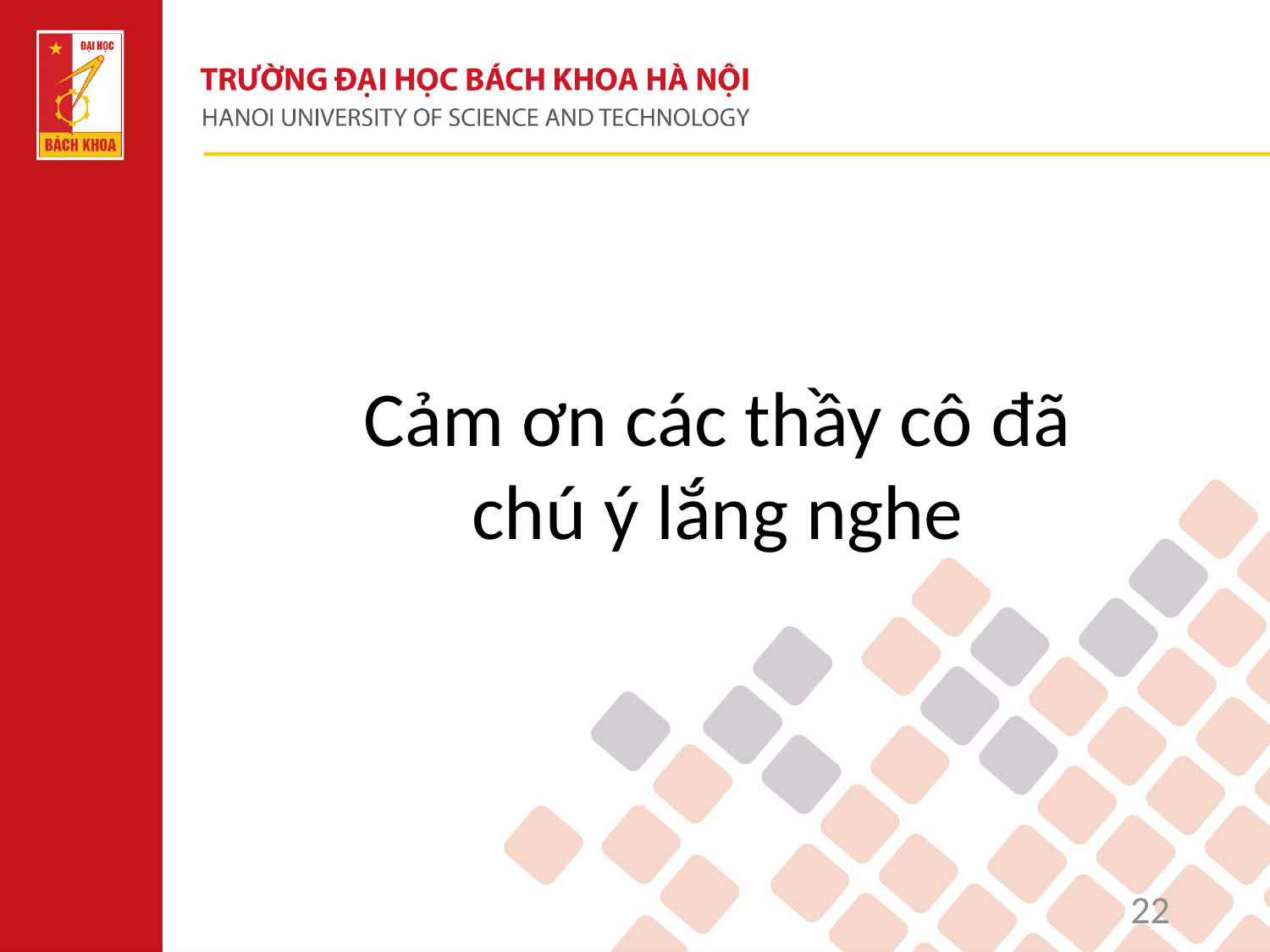

Cảm ơn các thầy cô đã chú ý lắng nghe
22